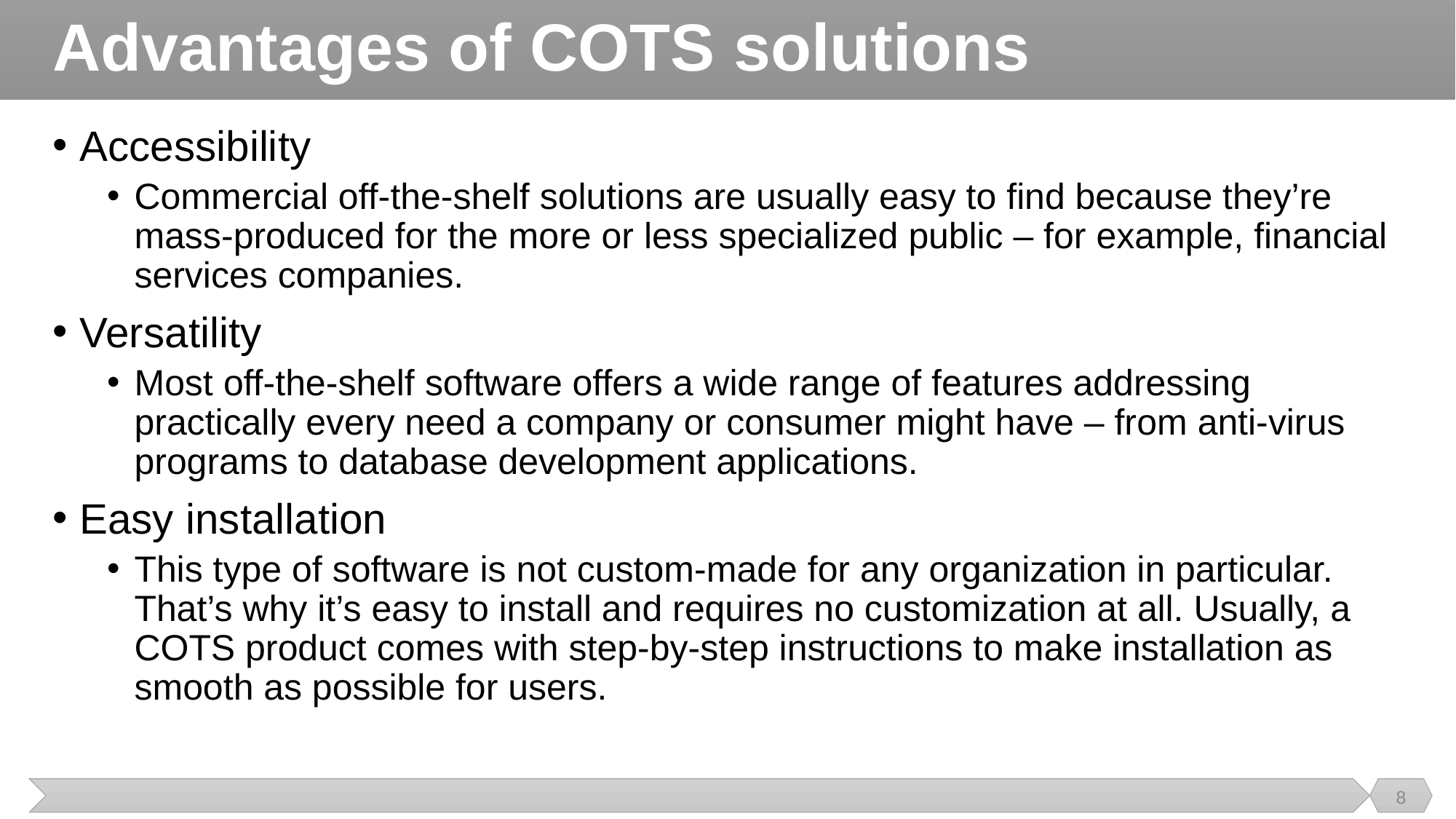

# Advantages of COTS solutions
Accessibility
Commercial off-the-shelf solutions are usually easy to find because they’re mass-produced for the more or less specialized public – for example, financial services companies.
Versatility
Most off-the-shelf software offers a wide range of features addressing practically every need a company or consumer might have – from anti-virus programs to database development applications.
Easy installation
This type of software is not custom-made for any organization in particular. That’s why it’s easy to install and requires no customization at all. Usually, a COTS product comes with step-by-step instructions to make installation as smooth as possible for users.
8